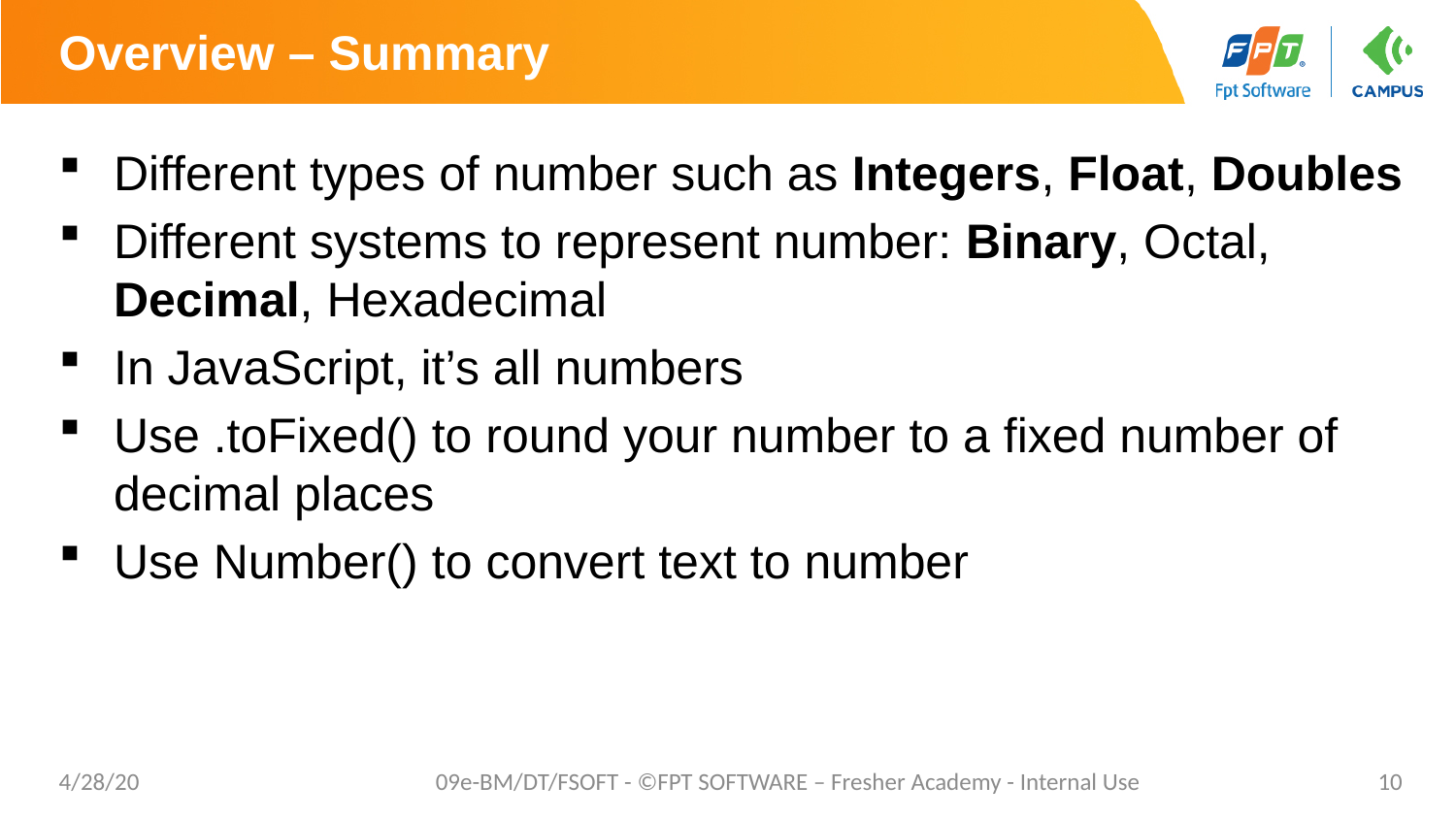

# Overview – Summary
Different types of number such as Integers, Float, Doubles
Different systems to represent number: Binary, Octal, Decimal, Hexadecimal
In JavaScript, it’s all numbers
Use .toFixed() to round your number to a fixed number of decimal places
Use Number() to convert text to number

4/28/20
09e-BM/DT/FSOFT - ©FPT SOFTWARE – Fresher Academy - Internal Use
10